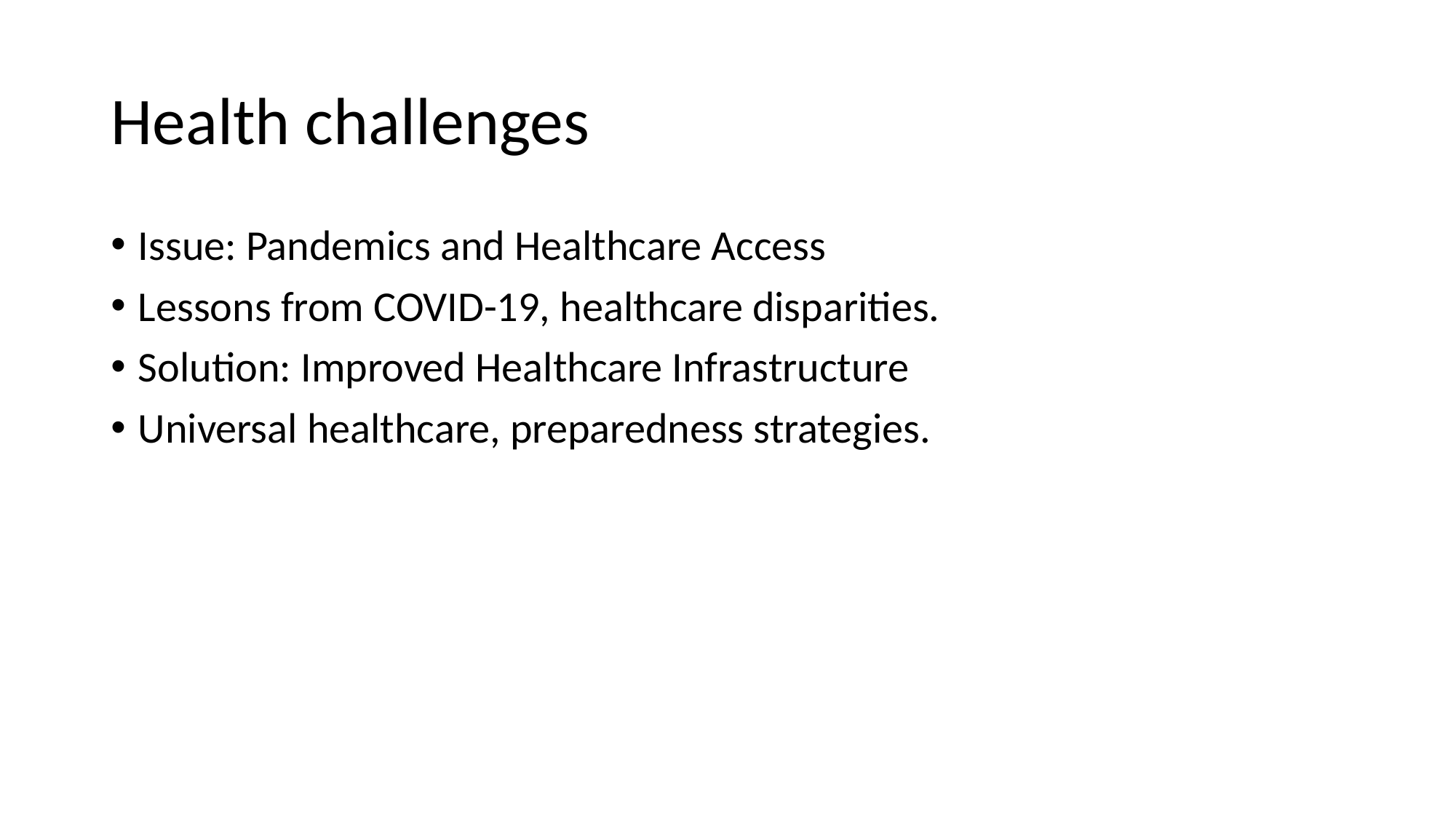

# Health challenges
Issue: Pandemics and Healthcare Access
Lessons from COVID-19, healthcare disparities.
Solution: Improved Healthcare Infrastructure
Universal healthcare, preparedness strategies.